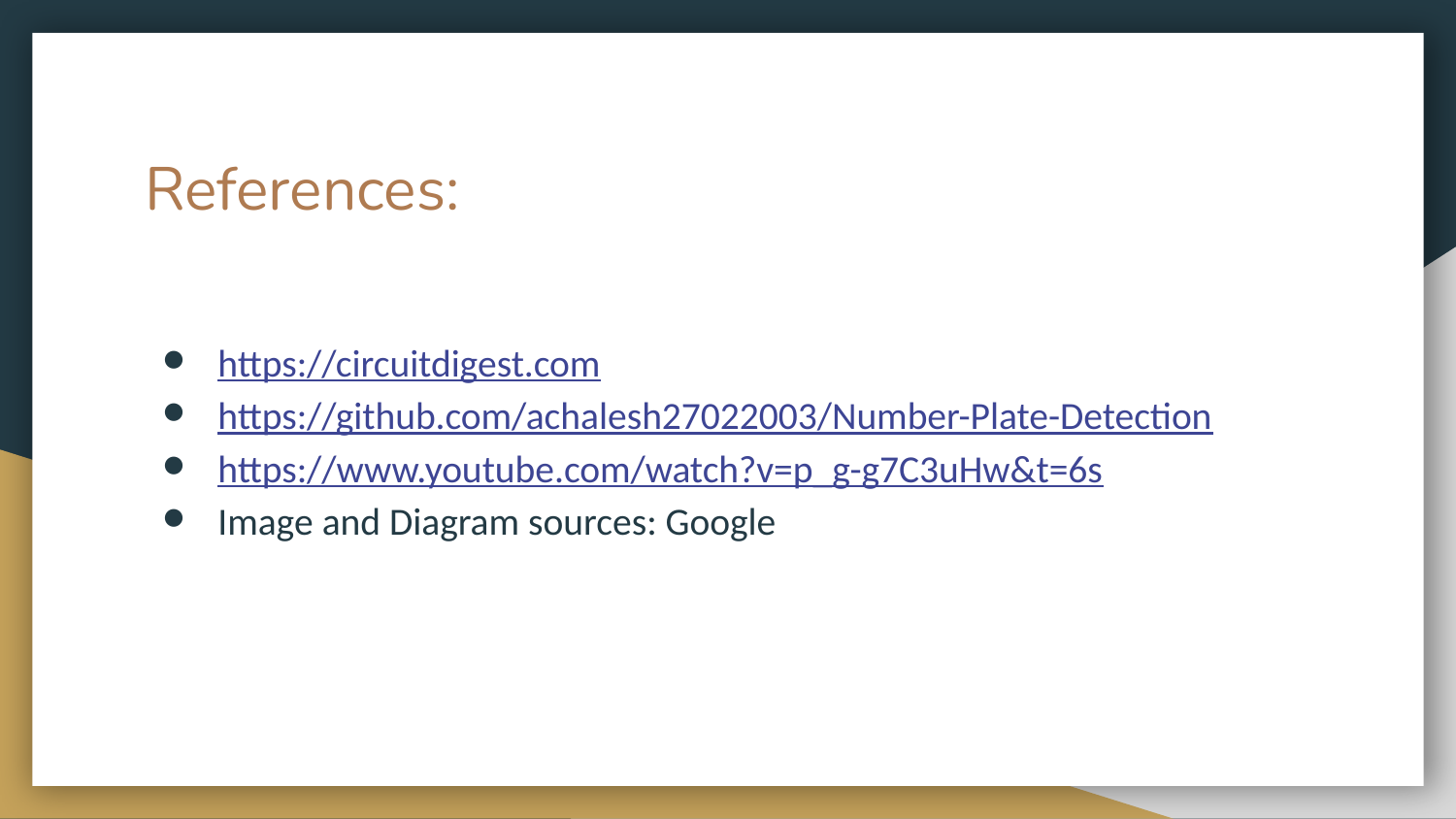

# References:
https://circuitdigest.com
https://github.com/achalesh27022003/Number-Plate-Detection
https://www.youtube.com/watch?v=p_g-g7C3uHw&t=6s
Image and Diagram sources: Google